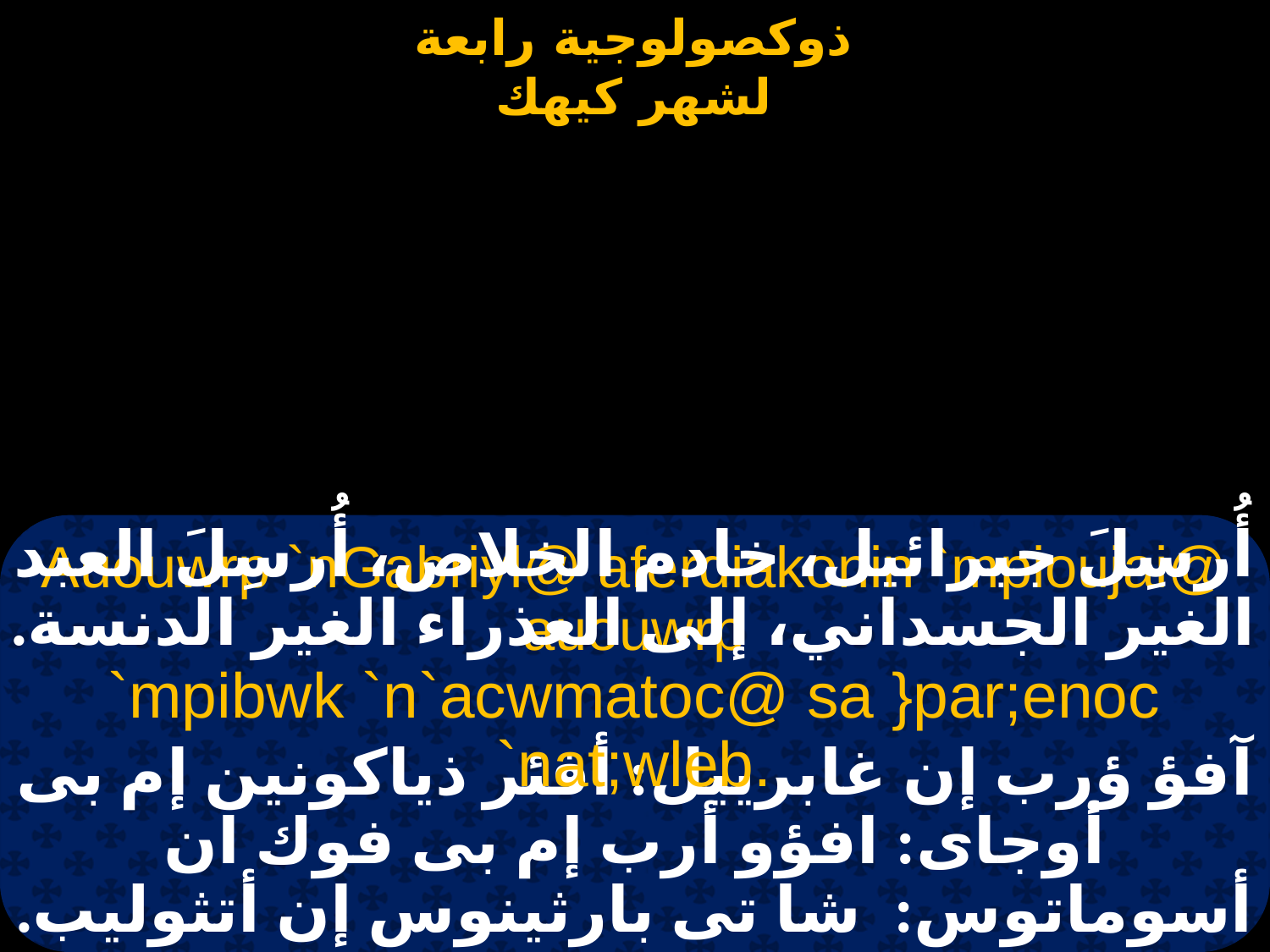

#
أُرسِلَ جبرائيل، خادم الخلاص، أُرسِلَ العبد الغير الجسداني، إلى العذراء الغير الدنسة.
Auouwrp `nGabriyl@ aferdiakonin `mpioujai@ auouwrp
`mpibwk `n`acwmatoc@ sa }par;enoc `nat;wleb.
آفؤ ؤرب إن غابرييل: أفئر ذياكونين إم بى أوجاى: افؤو أرب إم بى فوك ان أسوماتوس:  شا تى بارثينوس إن أتثوليب.